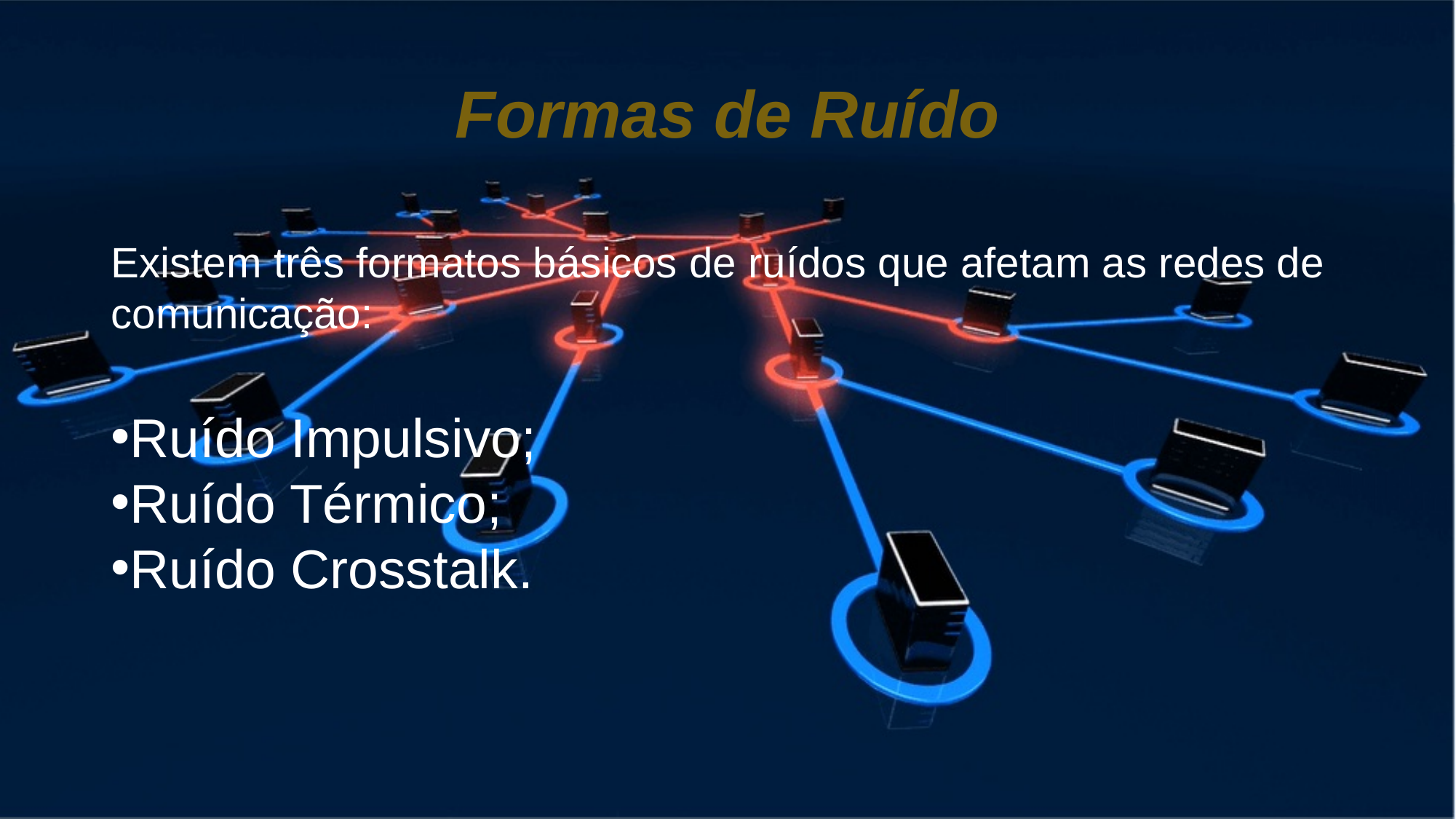

# Formas de Ruído
Existem três formatos básicos de ruídos que afetam as redes de comunicação:

Ruído Impulsivo;
Ruído Térmico;
Ruído Crosstalk.